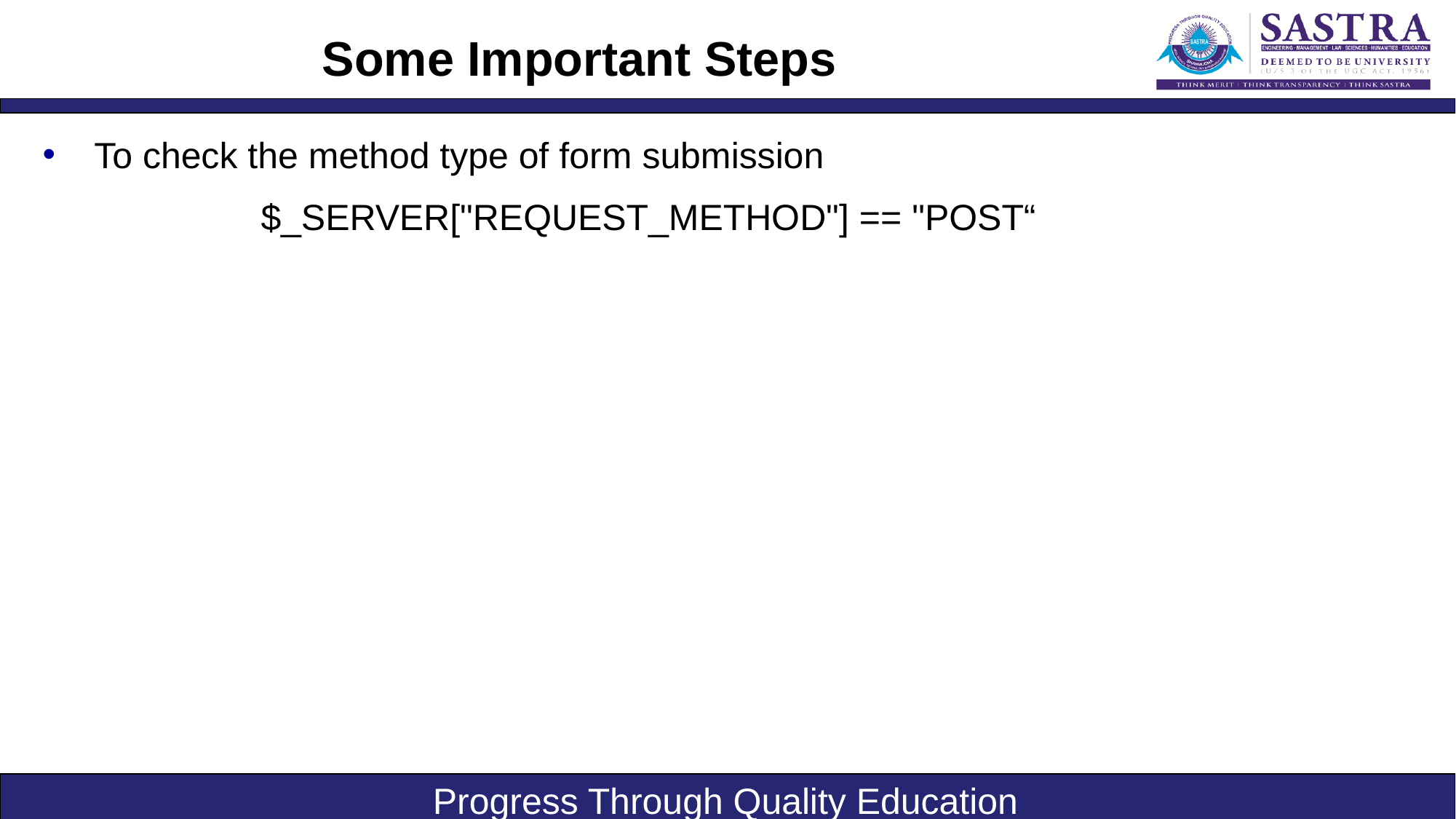

# Some Important Steps
To check the method type of form submission
		$_SERVER["REQUEST_METHOD"] == "POST“